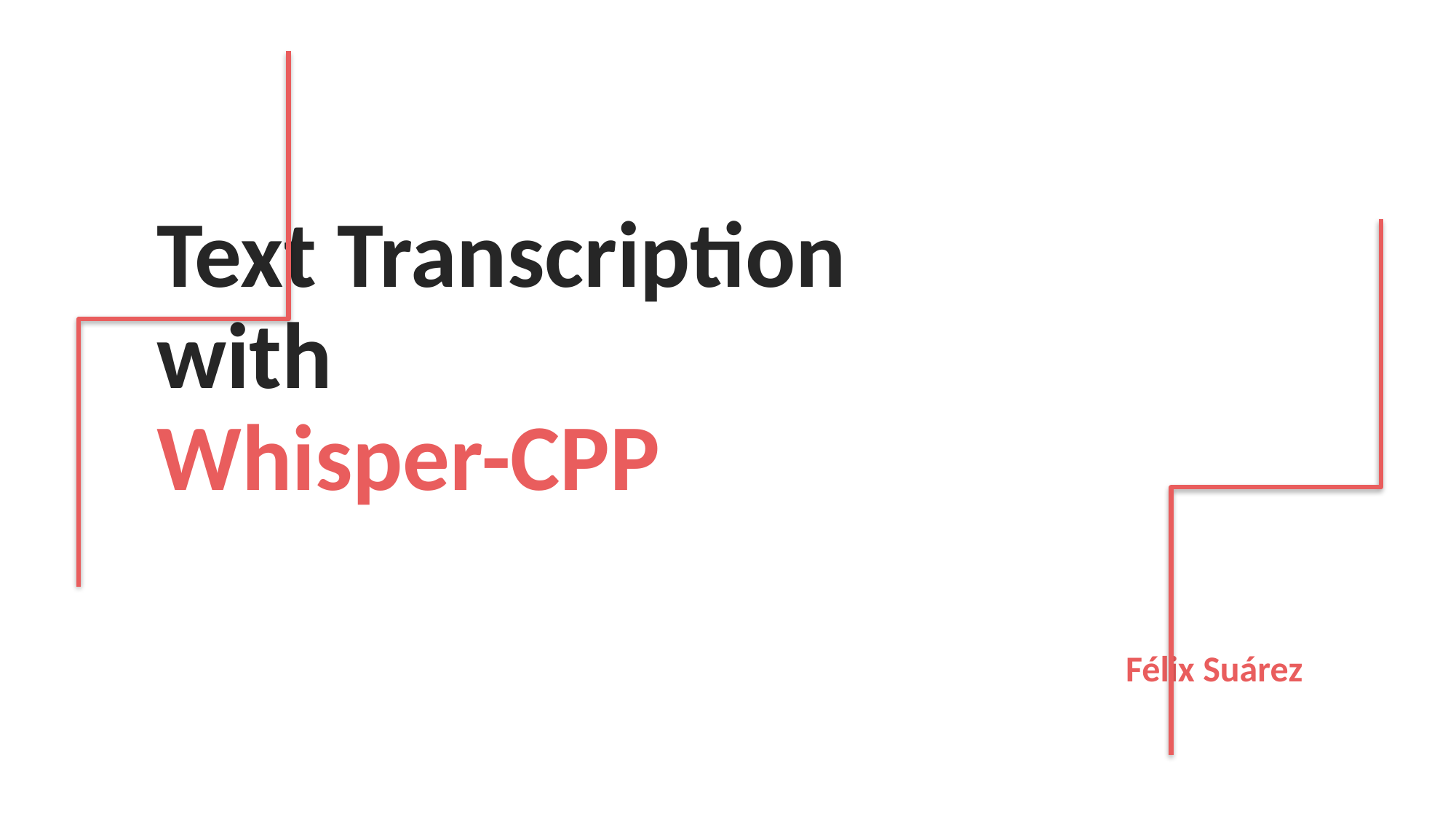

# Text Transcription with Whisper-CPP
Félix Suárez